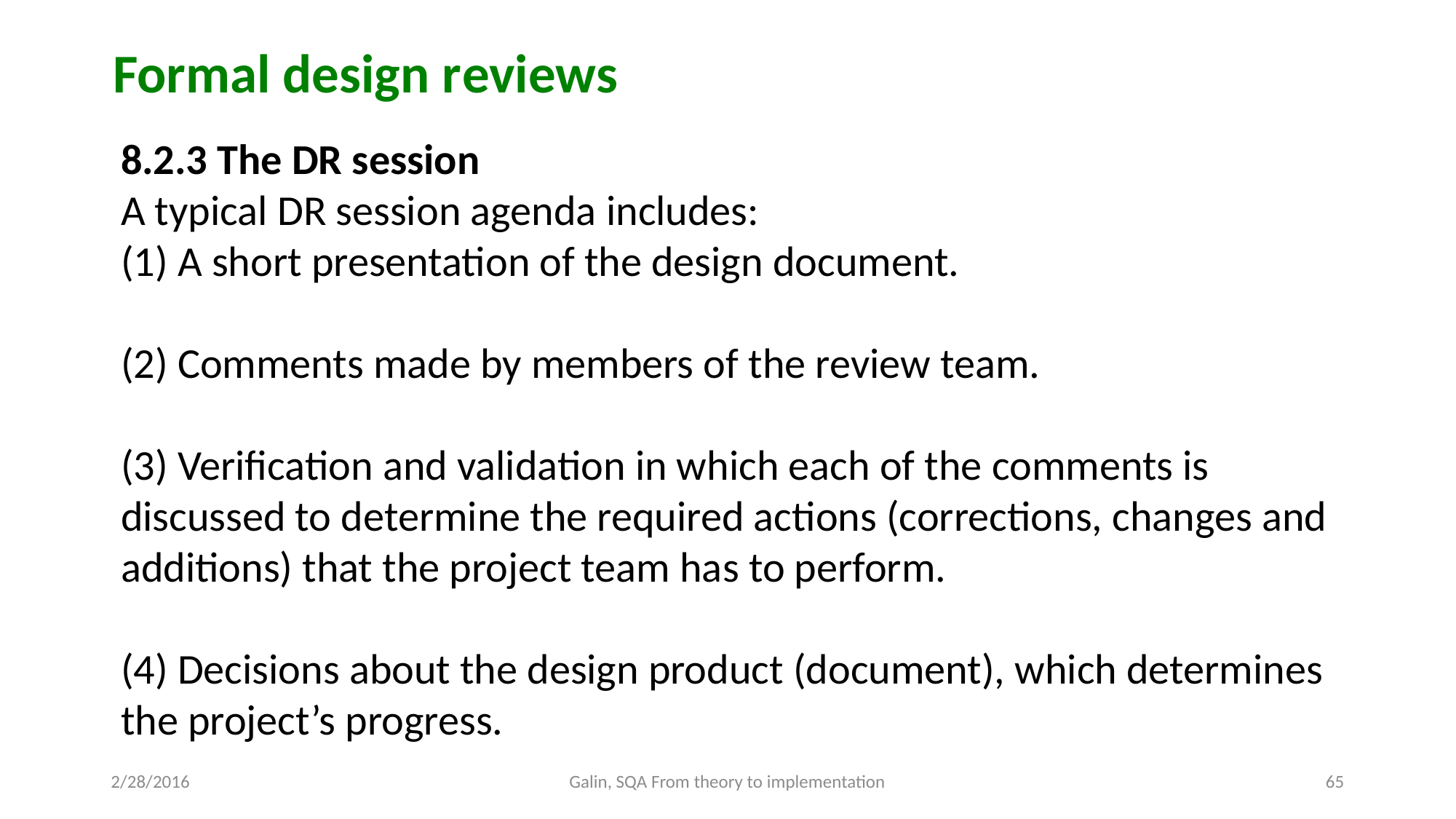

Formal design reviews
8.2.3 The DR session
A typical DR session agenda includes:
(1) A short presentation of the design document.

(2) Comments made by members of the review team.

(3) Verification and validation in which each of the comments is discussed to determine the required actions (corrections, changes and additions) that the project team has to perform.

(4) Decisions about the design product (document), which determines the project’s progress.
2/28/2016
Galin, SQA From theory to implementation
65